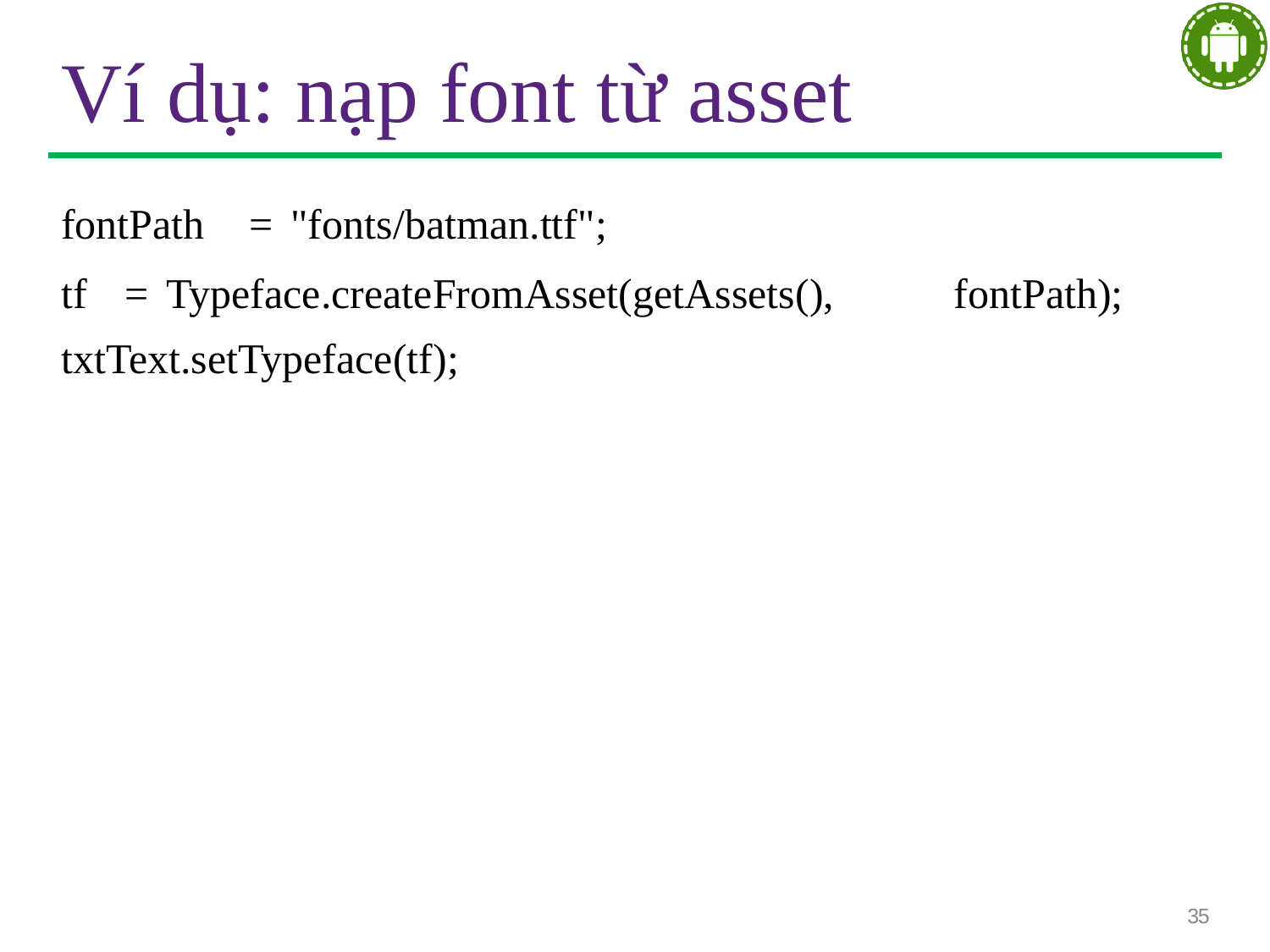

# Ví dụ: nạp font từ asset
fontPath	=	"fonts/batman.ttf";
tf	=	Typeface.createFromAsset(getAssets(),	fontPath);  txtText.setTypeface(tf);
35